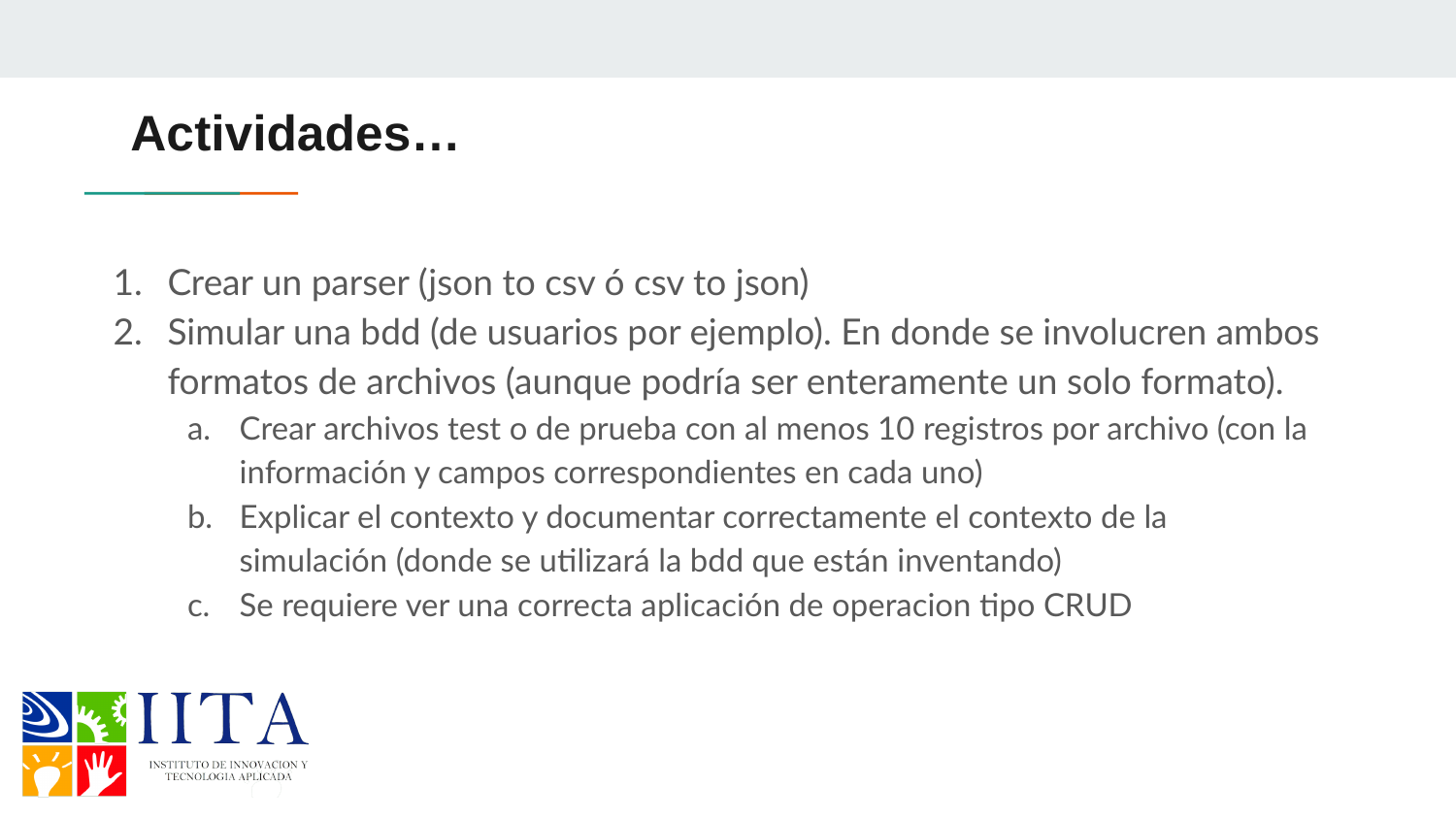

# Actividades…
Crear un parser (json to csv ó csv to json)
Simular una bdd (de usuarios por ejemplo). En donde se involucren ambos formatos de archivos (aunque podría ser enteramente un solo formato).
Crear archivos test o de prueba con al menos 10 registros por archivo (con la información y campos correspondientes en cada uno)
Explicar el contexto y documentar correctamente el contexto de la simulación (donde se utilizará la bdd que están inventando)
Se requiere ver una correcta aplicación de operacion tipo CRUD